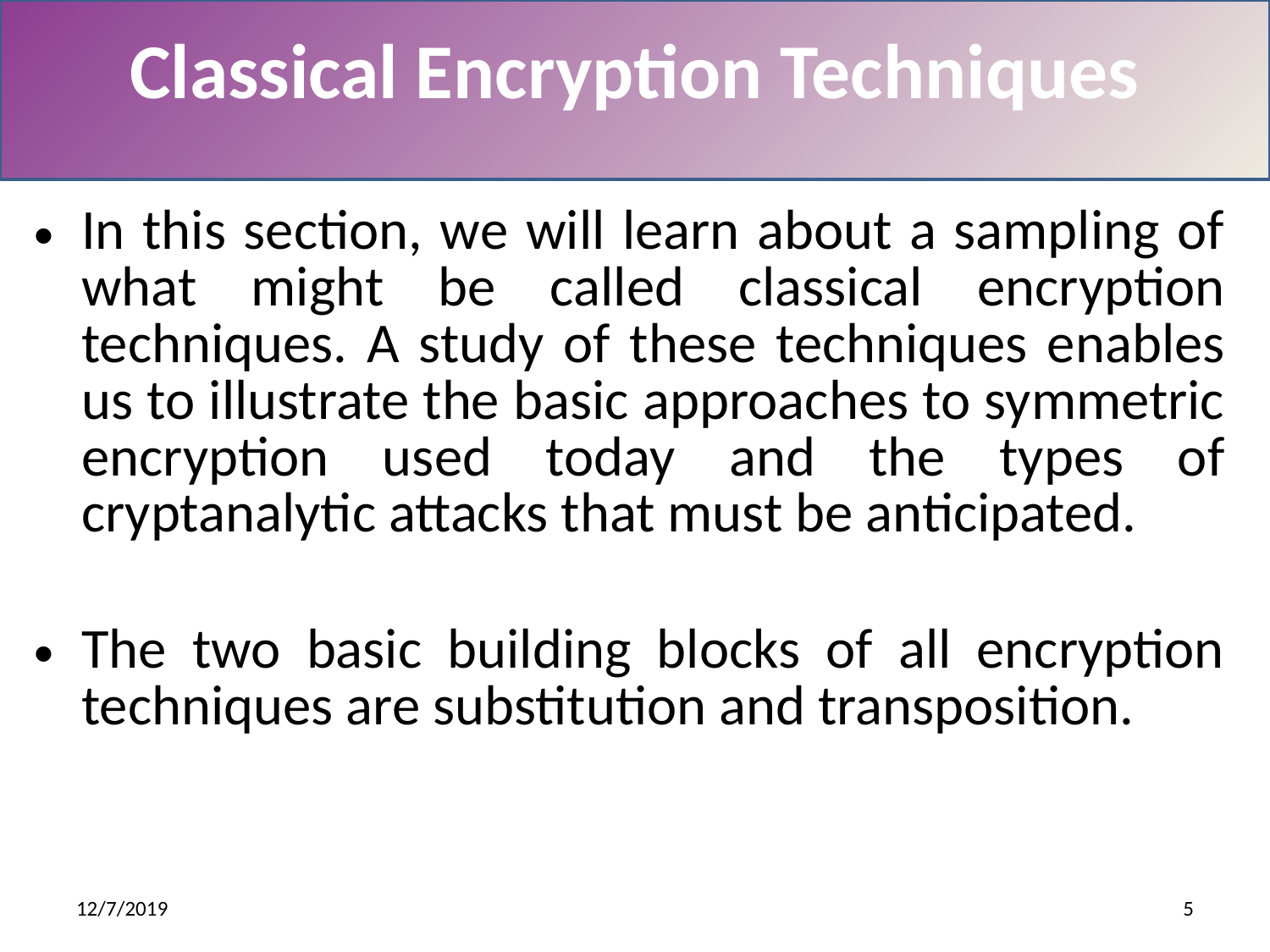

# Classical Encryption Techniques
In this section, we will learn about a sampling of what might be called classical encryption techniques. A study of these techniques enables us to illustrate the basic approaches to symmetric encryption used today and the types of cryptanalytic attacks that must be anticipated.

The two basic building blocks of all encryption techniques are substitution and transposition.
12/7/2019
5